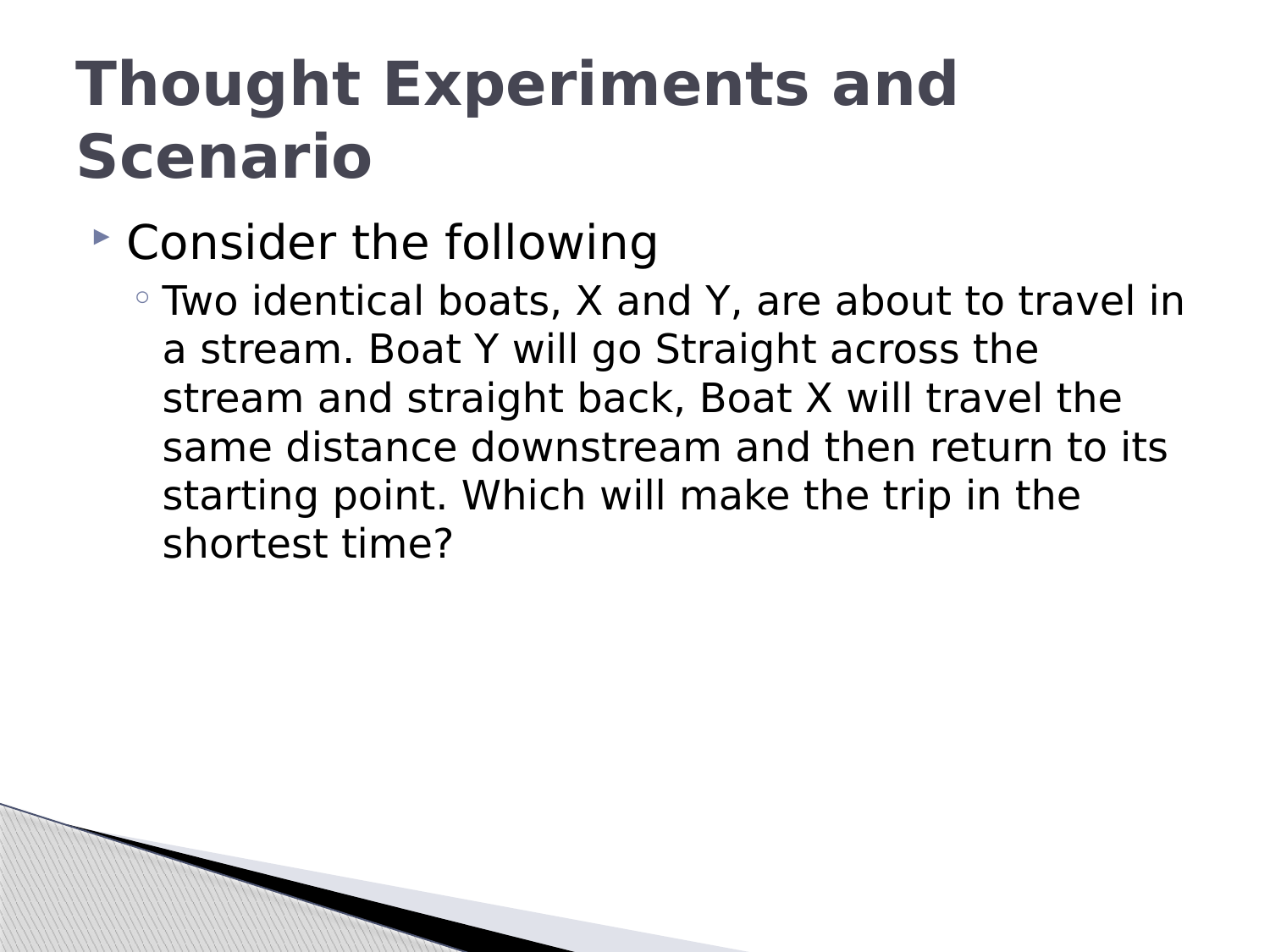

# Thought Experiments and Scenario
Consider the following
Two identical boats, X and Y, are about to travel in a stream. Boat Y will go Straight across the stream and straight back, Boat X will travel the same distance downstream and then return to its starting point. Which will make the trip in the shortest time?